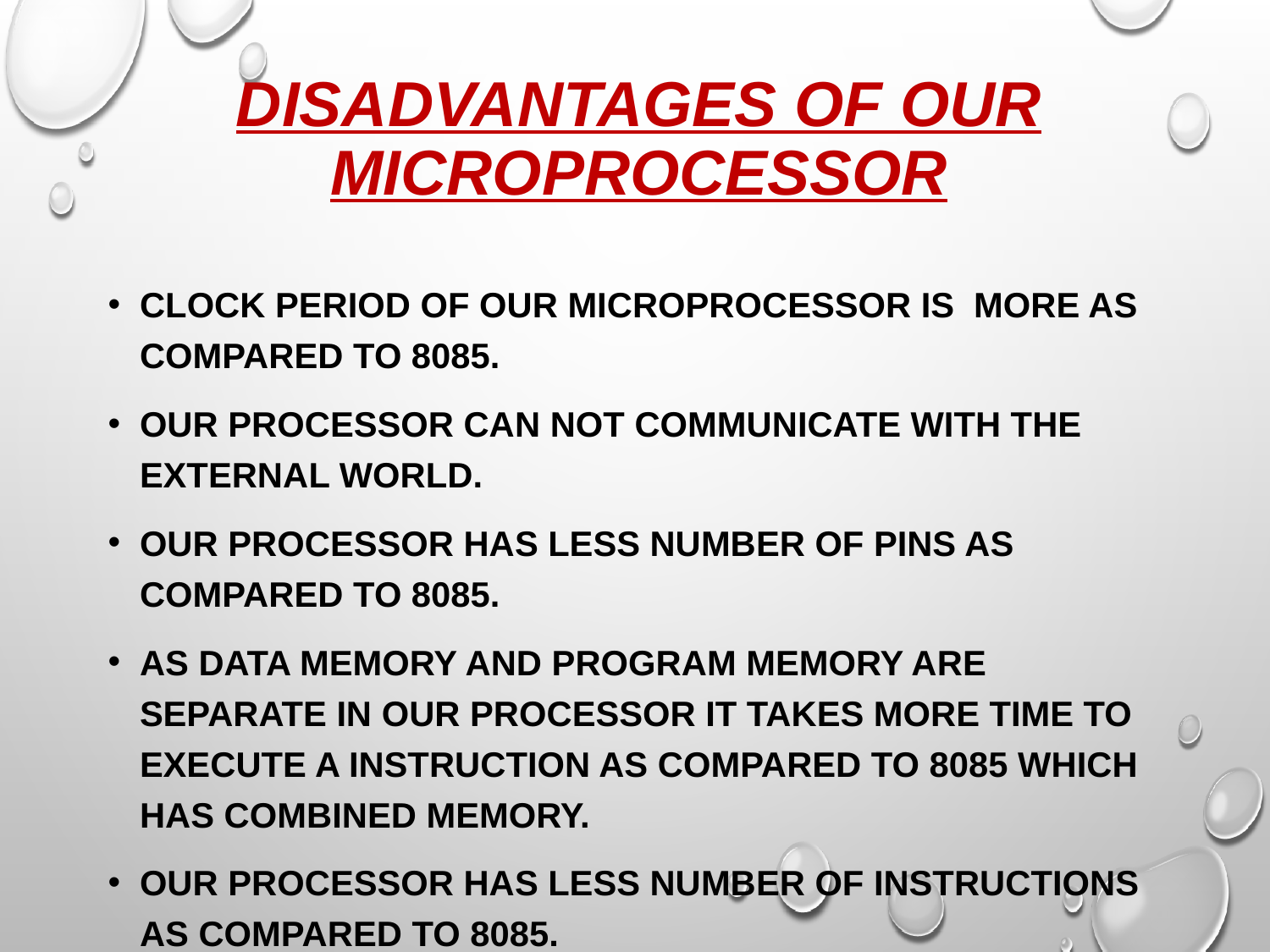

# DISADVANTAGES OF OUR MICROPROCESSOR
Clock period of our microprocessor is  more as compared to 8085.
Our processor can not communicate with the external world.
Our processor has less number of pins as compared to 8085.
As data memory and program memory are separate in our processor it takes more time to execute a instruction as compared to 8085 which has combined memory.
Our processor has less number of instructions as compared to 8085.